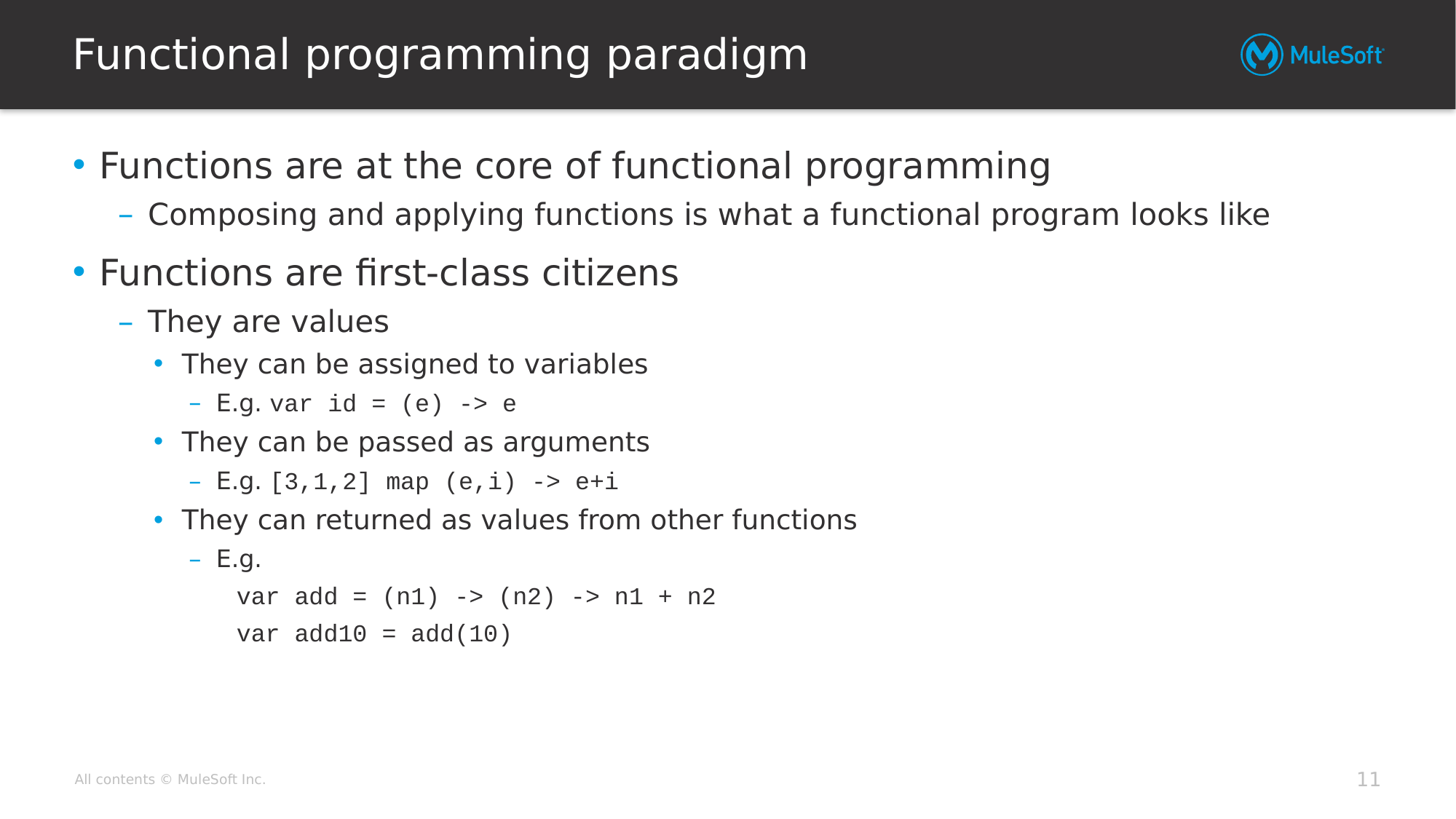

# Functional programming paradigm
Functions are at the core of functional programming
Composing and applying functions is what a functional program looks like
Functions are first-class citizens
They are values
They can be assigned to variables
E.g. var id = (e) -> e
They can be passed as arguments
E.g. [3,1,2] map (e,i) -> e+i
They can returned as values from other functions
E.g.
var add = (n1) -> (n2) -> n1 + n2
var add10 = add(10)
11